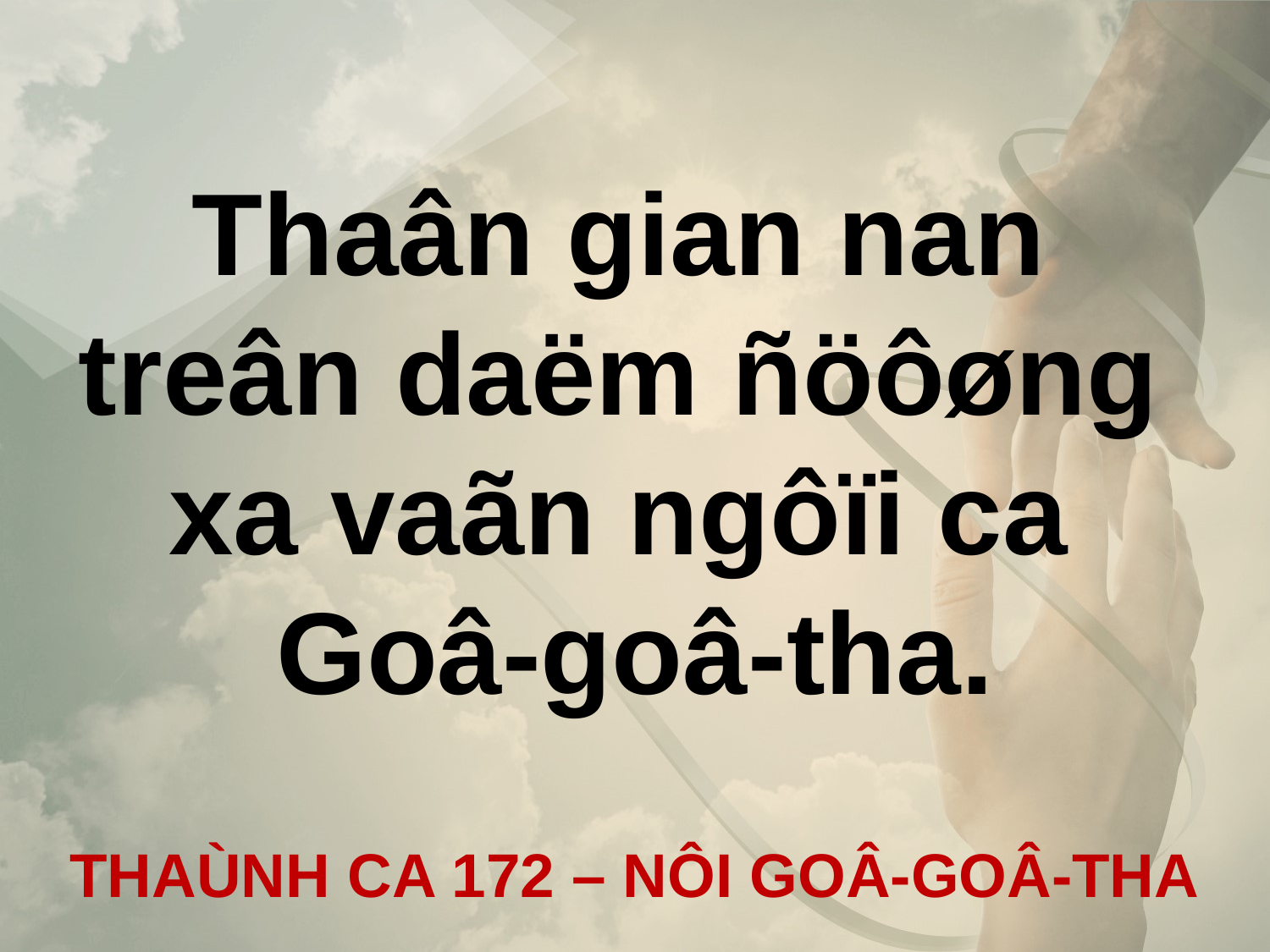

Thaân gian nan
treân daëm ñöôøng
xa vaãn ngôïi ca
Goâ-goâ-tha.
THAÙNH CA 172 – NÔI GOÂ-GOÂ-THA